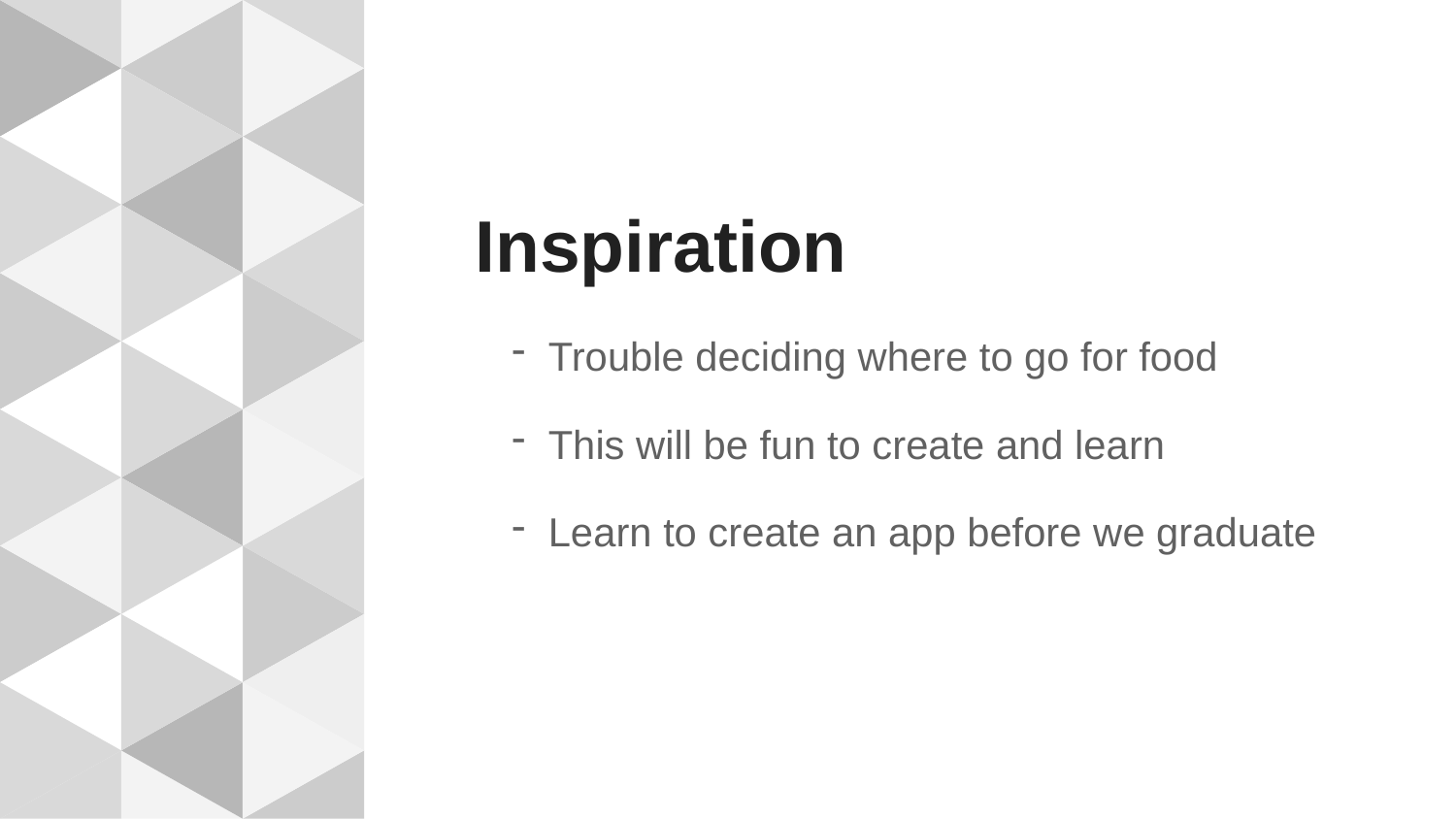

# Inspiration
Trouble deciding where to go for food
This will be fun to create and learn
Learn to create an app before we graduate